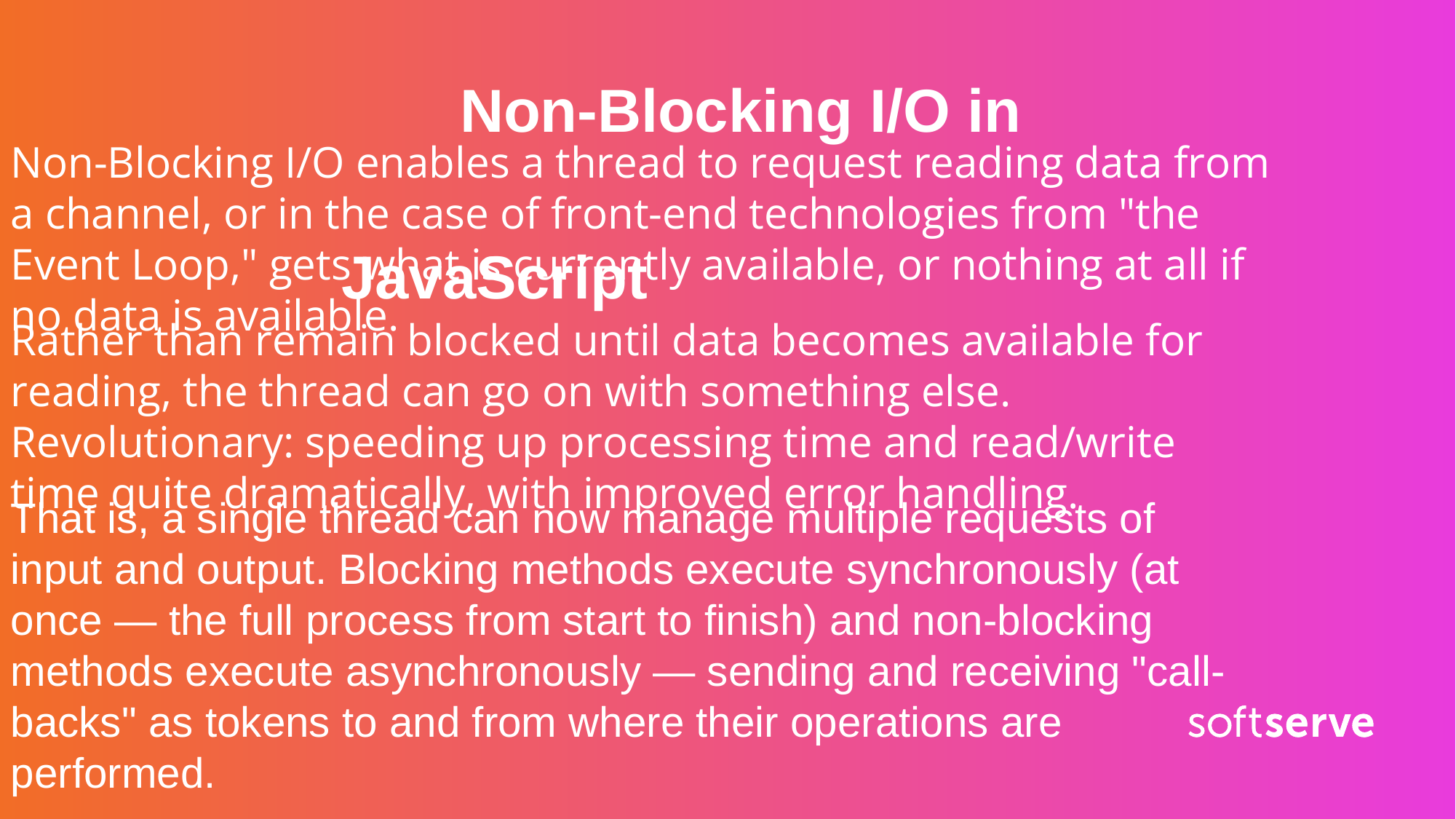

# Non-Blocking I/O in JavaScript
Non-Blocking I/O enables a thread to request reading data from a channel, or in the case of front-end technologies from "the Event Loop," gets what is currently available, or nothing at all if no data is available.

Rather than remain blocked until data becomes available for reading, the thread can go on with something else. Revolutionary: speeding up processing time and read/write time quite dramatically, with improved error handling.
That is, a single thread can now manage multiple requests of input and output. Blocking methods execute synchronously (at once — the full process from start to finish) and non-blocking methods execute asynchronously — sending and receiving "call-backs" as tokens to and from where their operations are performed.